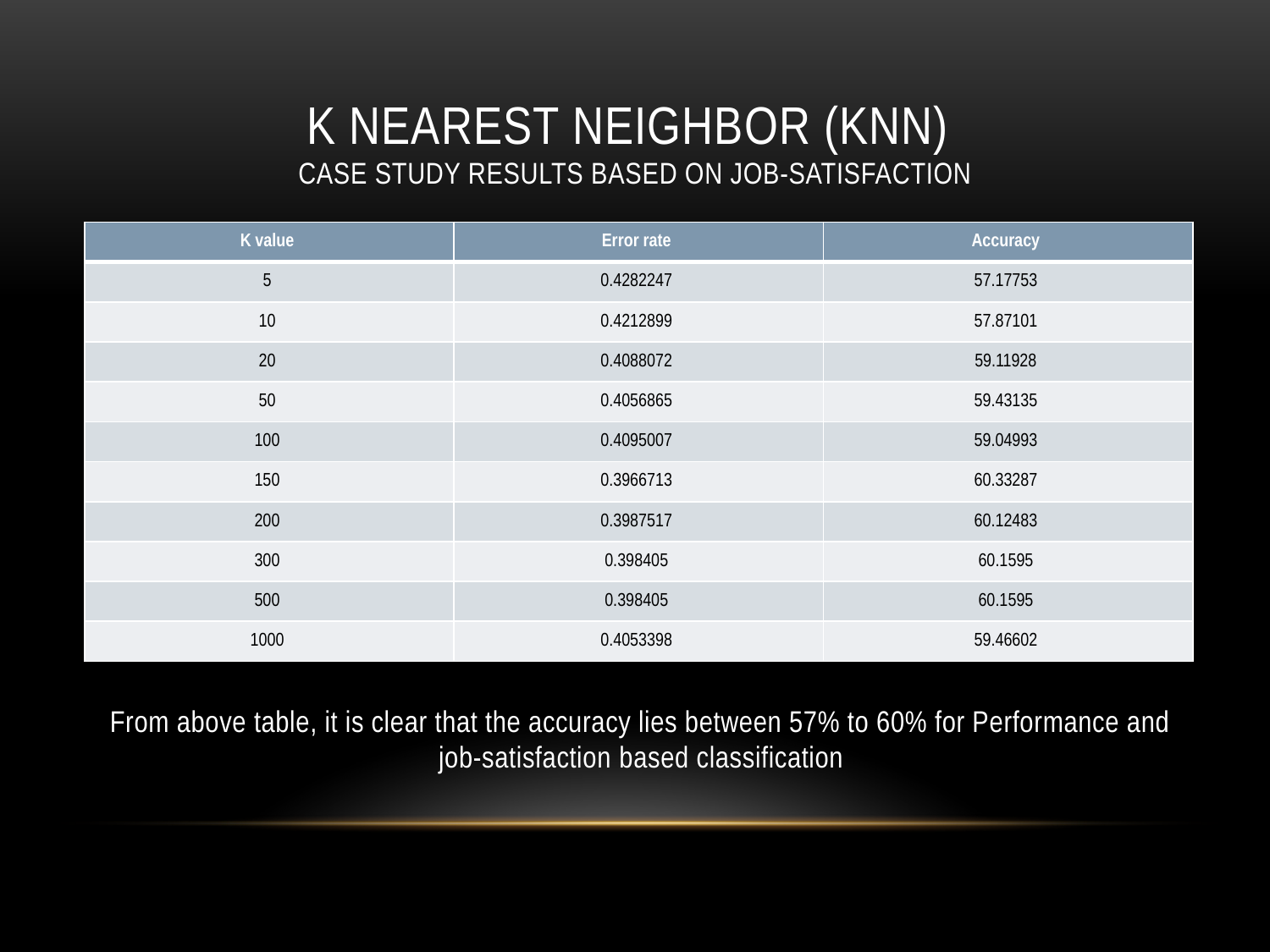

# K NEAREST NEIGHBOR (KNN)  CASE STUDY Results based on Job-SATISFACTION
| K value | Error rate | Accuracy |
| --- | --- | --- |
| 5 | 0.4282247 | 57.17753 |
| 10 | 0.4212899 | 57.87101 |
| 20 | 0.4088072 | 59.11928 |
| 50 | 0.4056865 | 59.43135 |
| 100 | 0.4095007 | 59.04993 |
| 150 | 0.3966713 | 60.33287 |
| 200 | 0.3987517 | 60.12483 |
| 300 | 0.398405 | 60.1595 |
| 500 | 0.398405 | 60.1595 |
| 1000 | 0.4053398 | 59.46602 |
From above table, it is clear that the accuracy lies between 57% to 60% for Performance and job-satisfaction based classification